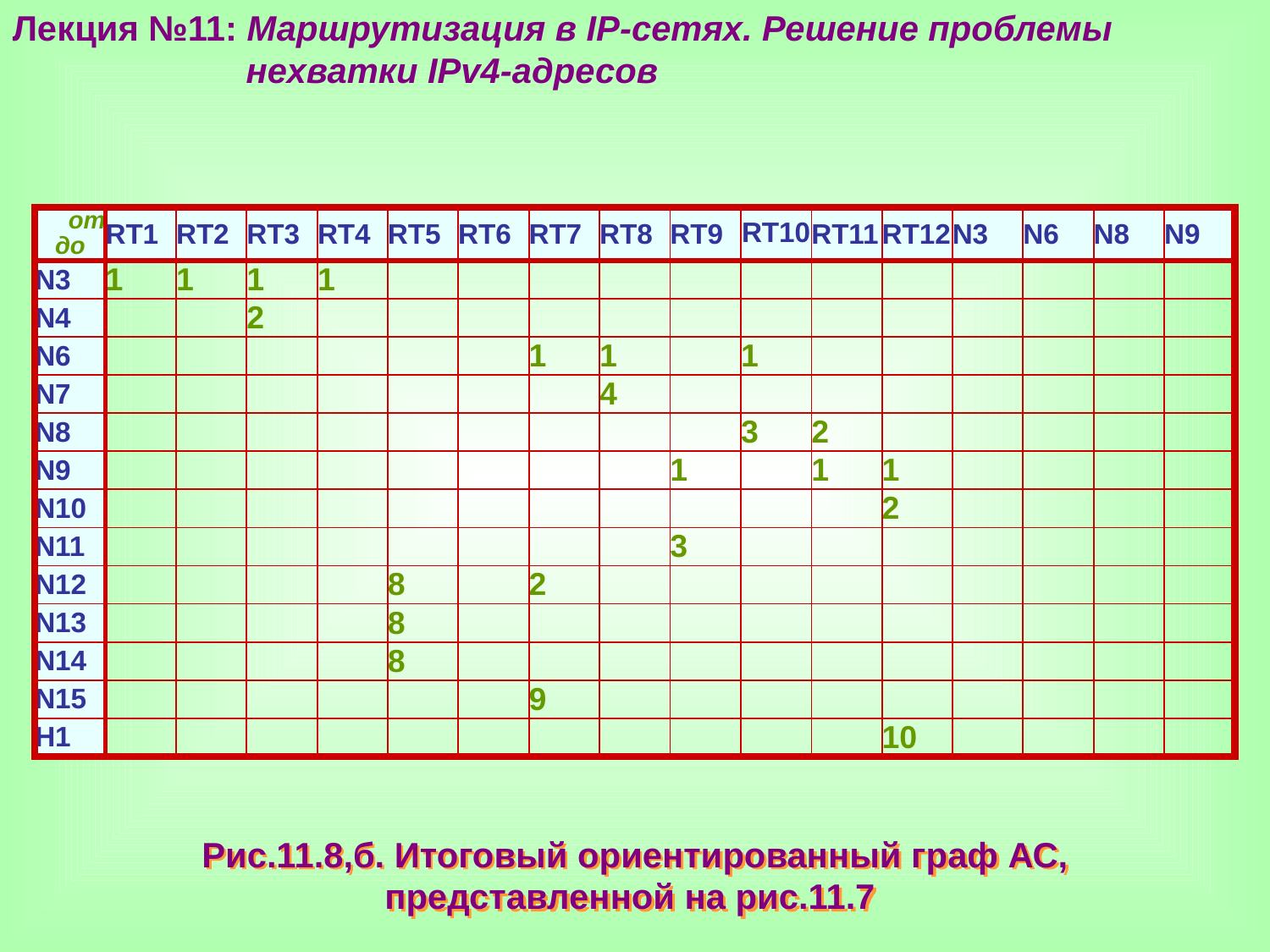

Лекция №11: Маршрутизация в IP-сетях. Решение проблемы
                        нехватки IPv4-адресов
| от до | RT1 | RT2 | RT3 | RT4 | RT5 | RT6 | RT7 | RT8 | RT9 | RT10 | RT11 | RT12 | N3 | N6 | N8 | N9 |
| --- | --- | --- | --- | --- | --- | --- | --- | --- | --- | --- | --- | --- | --- | --- | --- | --- |
| N3 | 1 | 1 | 1 | 1 |  |  |  |  |  |  |  |  |  |  |  |  |
| N4 |  |  | 2 |  |  |  |  |  |  |  |  |  |  |  |  |  |
| N6 |  |  |  |  |  |  | 1 | 1 |  | 1 |  |  |  |  |  |  |
| N7 |  |  |  |  |  |  |  | 4 |  |  |  |  |  |  |  |  |
| N8 |  |  |  |  |  |  |  |  |  | 3 | 2 |  |  |  |  |  |
| N9 |  |  |  |  |  |  |  |  | 1 |  | 1 | 1 |  |  |  |  |
| N10 |  |  |  |  |  |  |  |  |  |  |  | 2 |  |  |  |  |
| N11 |  |  |  |  |  |  |  |  | 3 |  |  |  |  |  |  |  |
| N12 |  |  |  |  | 8 |  | 2 |  |  |  |  |  |  |  |  |  |
| N13 |  |  |  |  | 8 |  |  |  |  |  |  |  |  |  |  |  |
| N14 |  |  |  |  | 8 |  |  |  |  |  |  |  |  |  |  |  |
| N15 |  |  |  |  |  |  | 9 |  |  |  |  |  |  |  |  |  |
| H1 |  |  |  |  |  |  |  |  |  |  |  | 10 |  |  |  |  |
Рис.11.8,б. Итоговый ориентированный граф АС,
представленной на рис.11.7